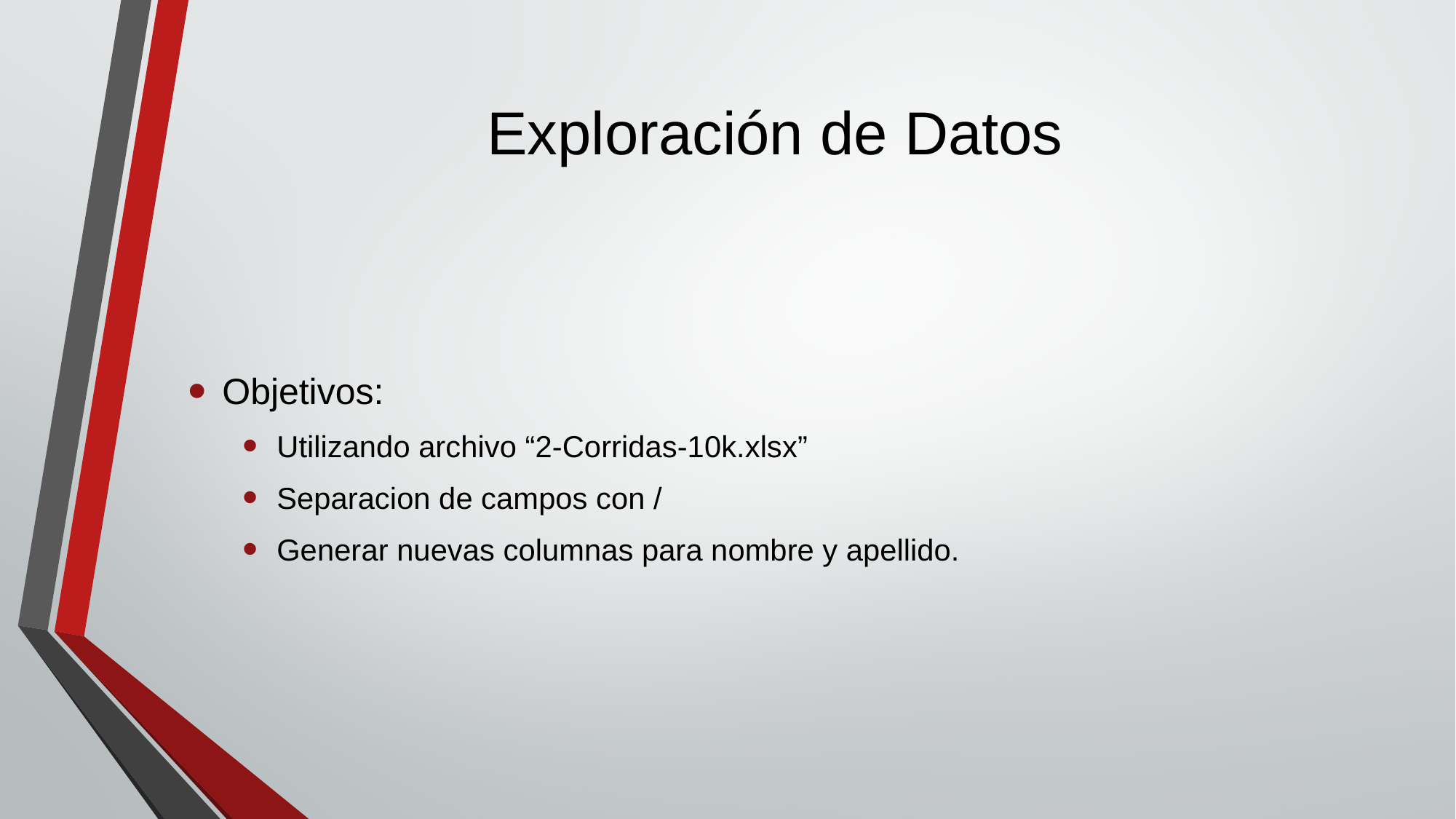

# Exploración de Datos
Objetivos:
Utilizando archivo “2-Corridas-10k.xlsx”
Separacion de campos con /
Generar nuevas columnas para nombre y apellido.